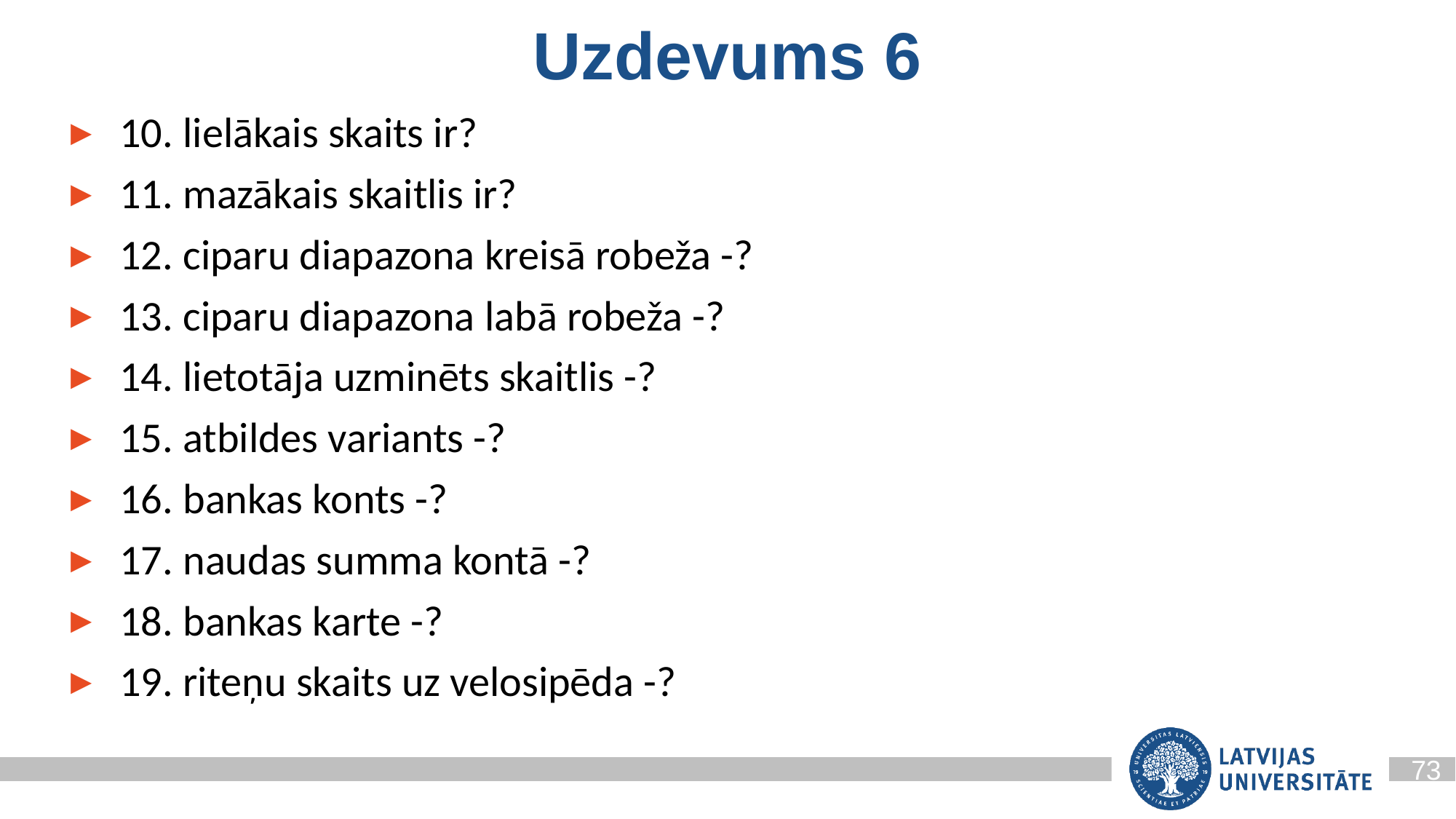

# Uzdevums 6
10. lielākais skaits ir?
11. mazākais skaitlis ir?
12. ciparu diapazona kreisā robeža -?
13. ciparu diapazona labā robeža -?
14. lietotāja uzminēts skaitlis -?
15. atbildes variants -?
16. bankas konts -?
17. naudas summa kontā -?
18. bankas karte -?
19. riteņu skaits uz velosipēda -?
73